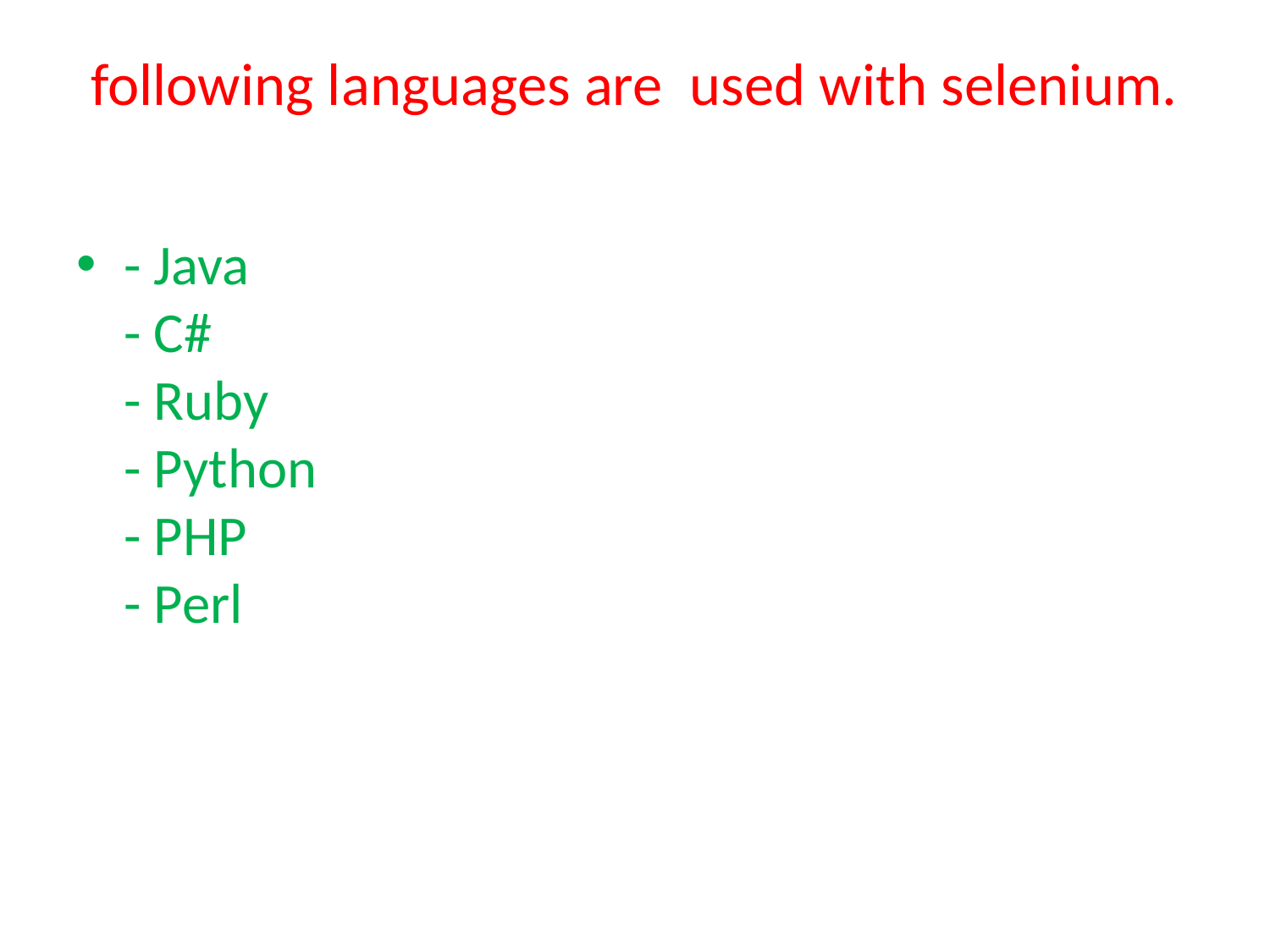

# following languages are  used with selenium.
- Java
- C#
- Ruby
- Python
- PHP
- Perl